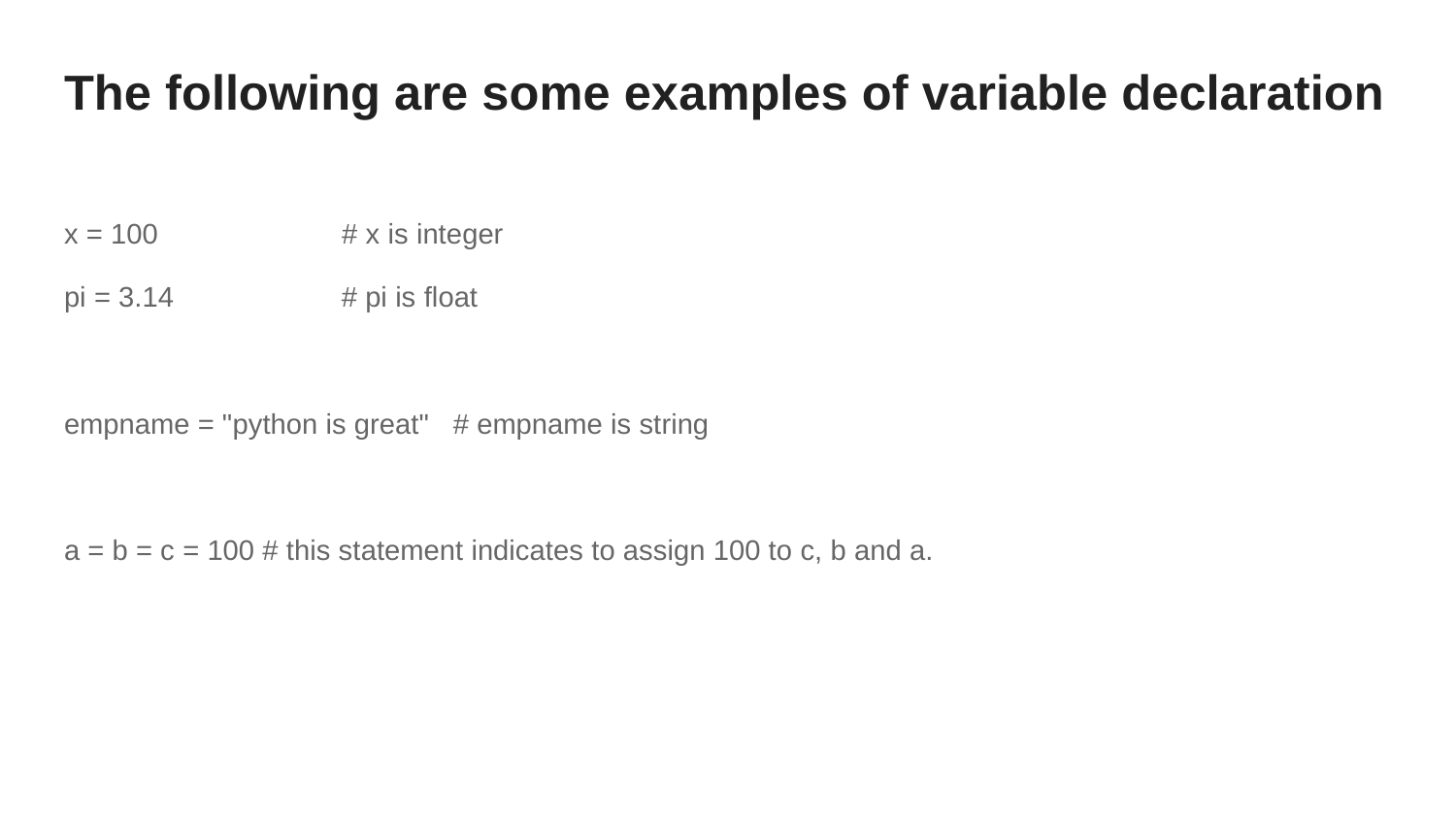

# The following are some examples of variable declaration

x = 100                       # x is integer
pi = 3.14                     # pi is float

empname = "python is great"   # empname is string

a = b = c = 100 # this statement indicates to assign 100 to c, b and a.